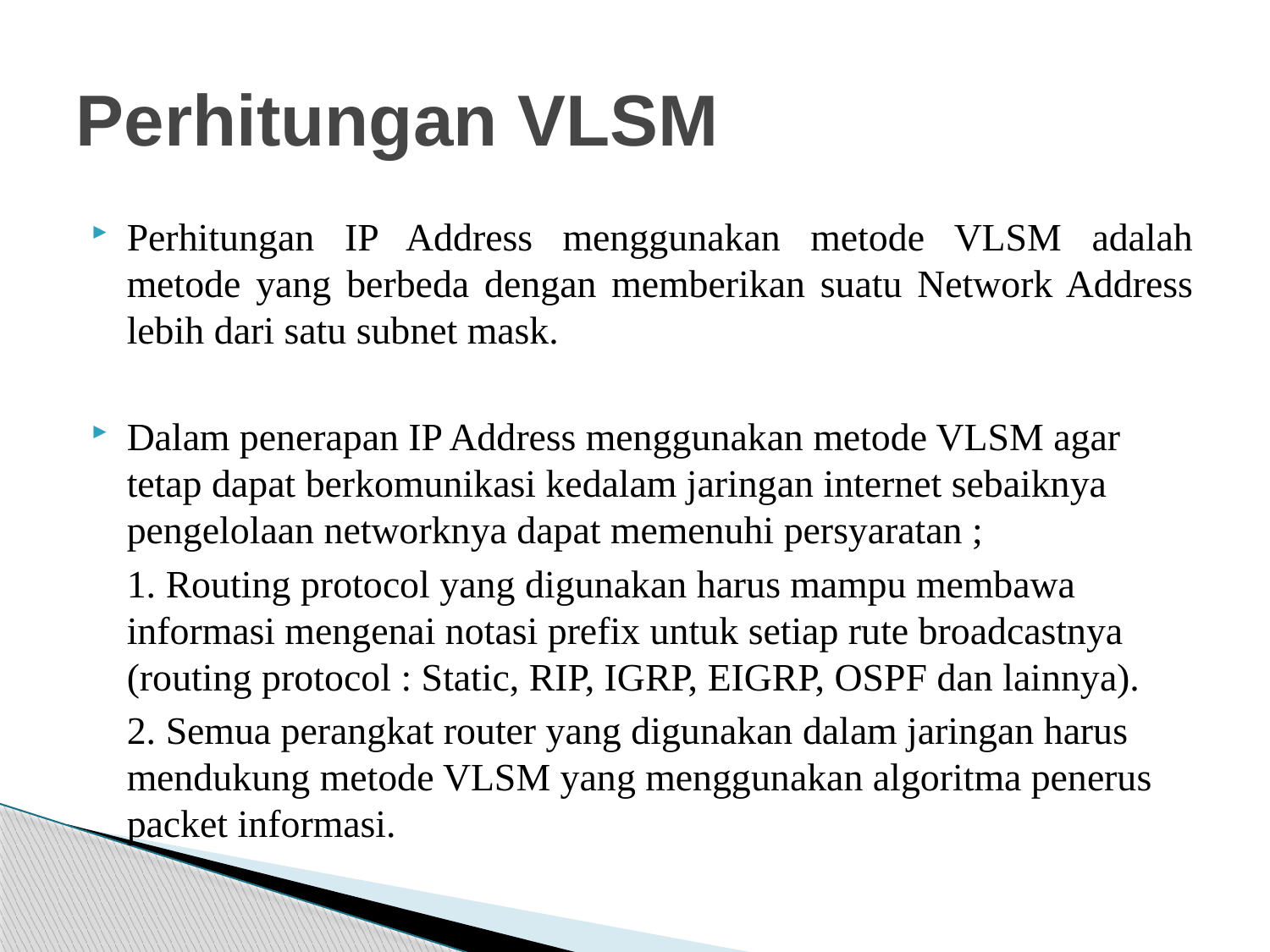

# Perhitungan VLSM
Perhitungan IP Address menggunakan metode VLSM adalah metode yang berbeda dengan memberikan suatu Network Address lebih dari satu subnet mask.

Dalam penerapan IP Address menggunakan metode VLSM agar tetap dapat berkomunikasi kedalam jaringan internet sebaiknya pengelolaan networknya dapat memenuhi persyaratan ;
	1. Routing protocol yang digunakan harus mampu membawa informasi mengenai notasi prefix untuk setiap rute broadcastnya (routing protocol : Static, RIP, IGRP, EIGRP, OSPF dan lainnya).
	2. Semua perangkat router yang digunakan dalam jaringan harus mendukung metode VLSM yang menggunakan algoritma penerus packet informasi.